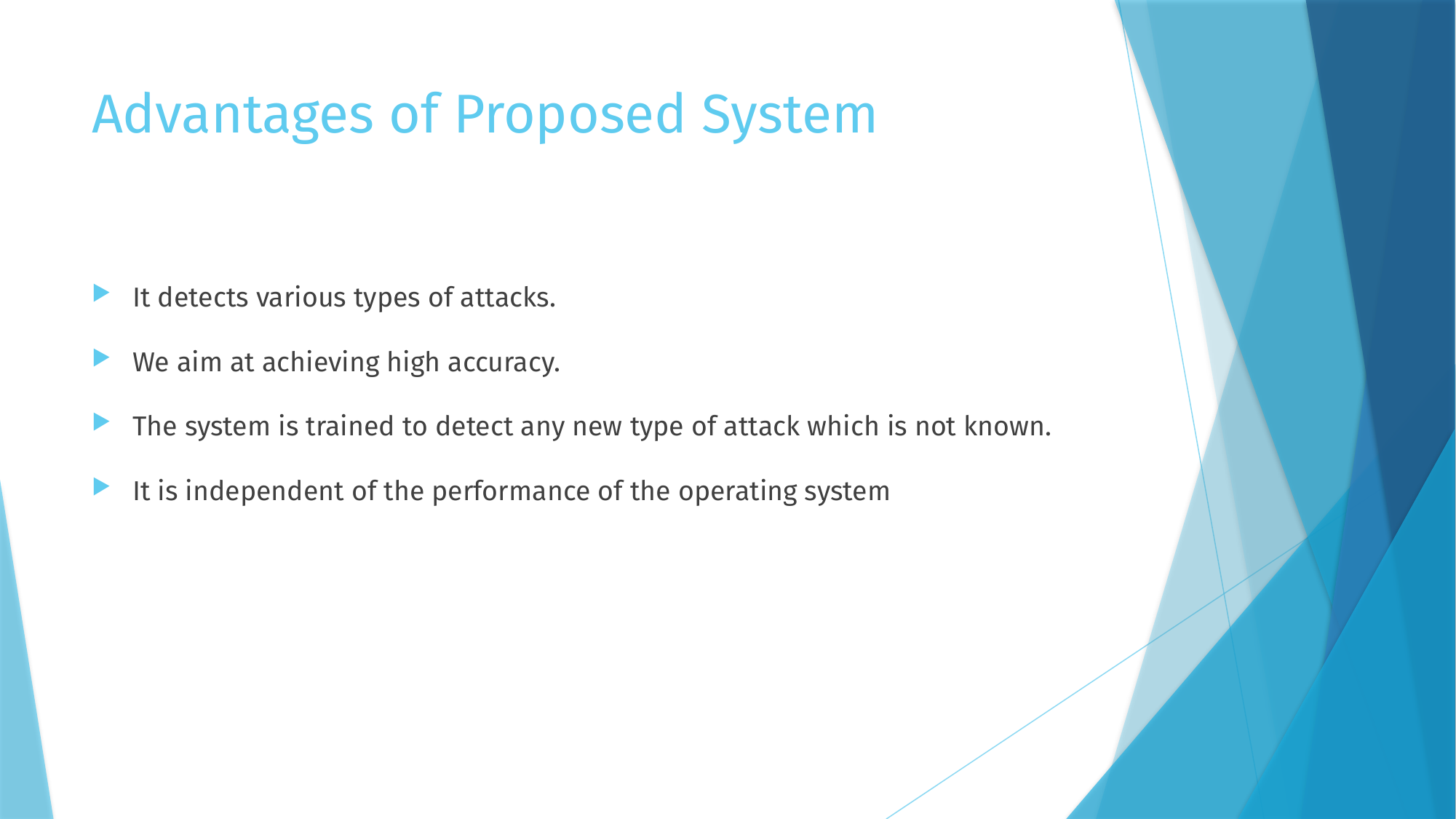

# Advantages of Proposed System
It detects various types of attacks.
We aim at achieving high accuracy.
The system is trained to detect any new type of attack which is not known.
It is independent of the performance of the operating system